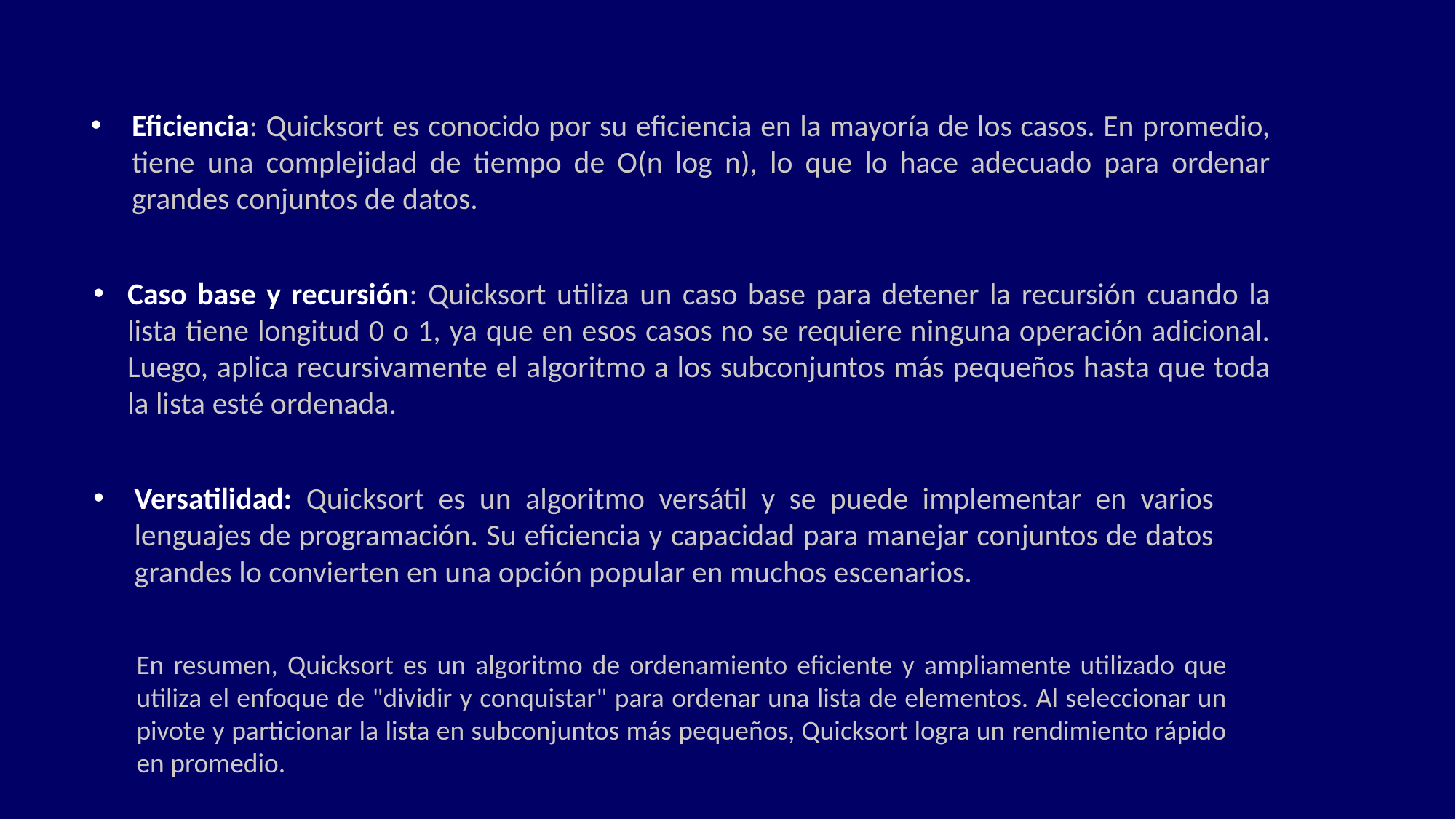

Eficiencia: Quicksort es conocido por su eficiencia en la mayoría de los casos. En promedio, tiene una complejidad de tiempo de O(n log n), lo que lo hace adecuado para ordenar grandes conjuntos de datos.
Caso base y recursión: Quicksort utiliza un caso base para detener la recursión cuando la lista tiene longitud 0 o 1, ya que en esos casos no se requiere ninguna operación adicional. Luego, aplica recursivamente el algoritmo a los subconjuntos más pequeños hasta que toda la lista esté ordenada.
Versatilidad: Quicksort es un algoritmo versátil y se puede implementar en varios lenguajes de programación. Su eficiencia y capacidad para manejar conjuntos de datos grandes lo convierten en una opción popular en muchos escenarios.
En resumen, Quicksort es un algoritmo de ordenamiento eficiente y ampliamente utilizado que utiliza el enfoque de "dividir y conquistar" para ordenar una lista de elementos. Al seleccionar un pivote y particionar la lista en subconjuntos más pequeños, Quicksort logra un rendimiento rápido en promedio.